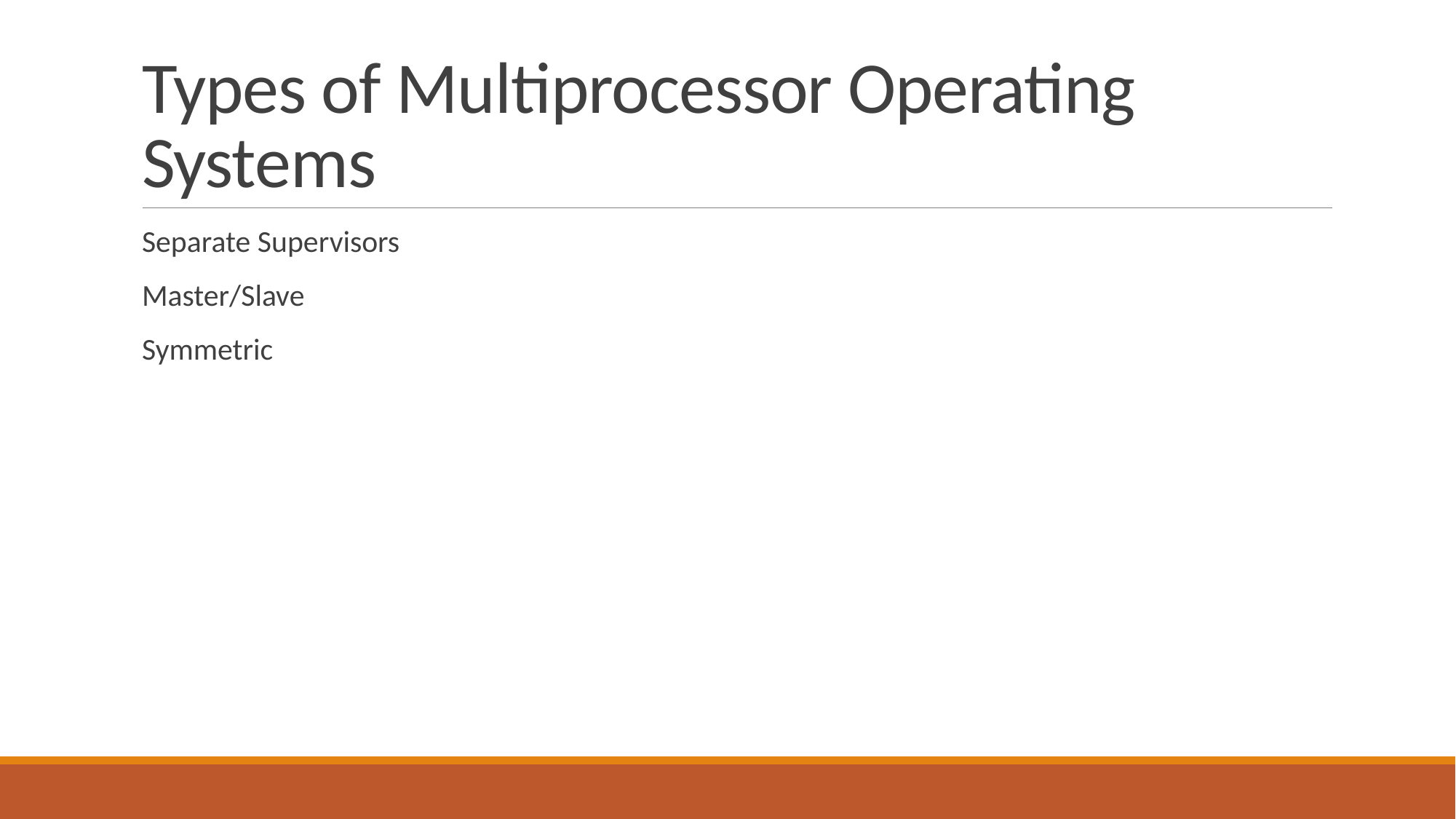

# Types of Multiprocessor Operating Systems
Separate Supervisors
Master/Slave
Symmetric